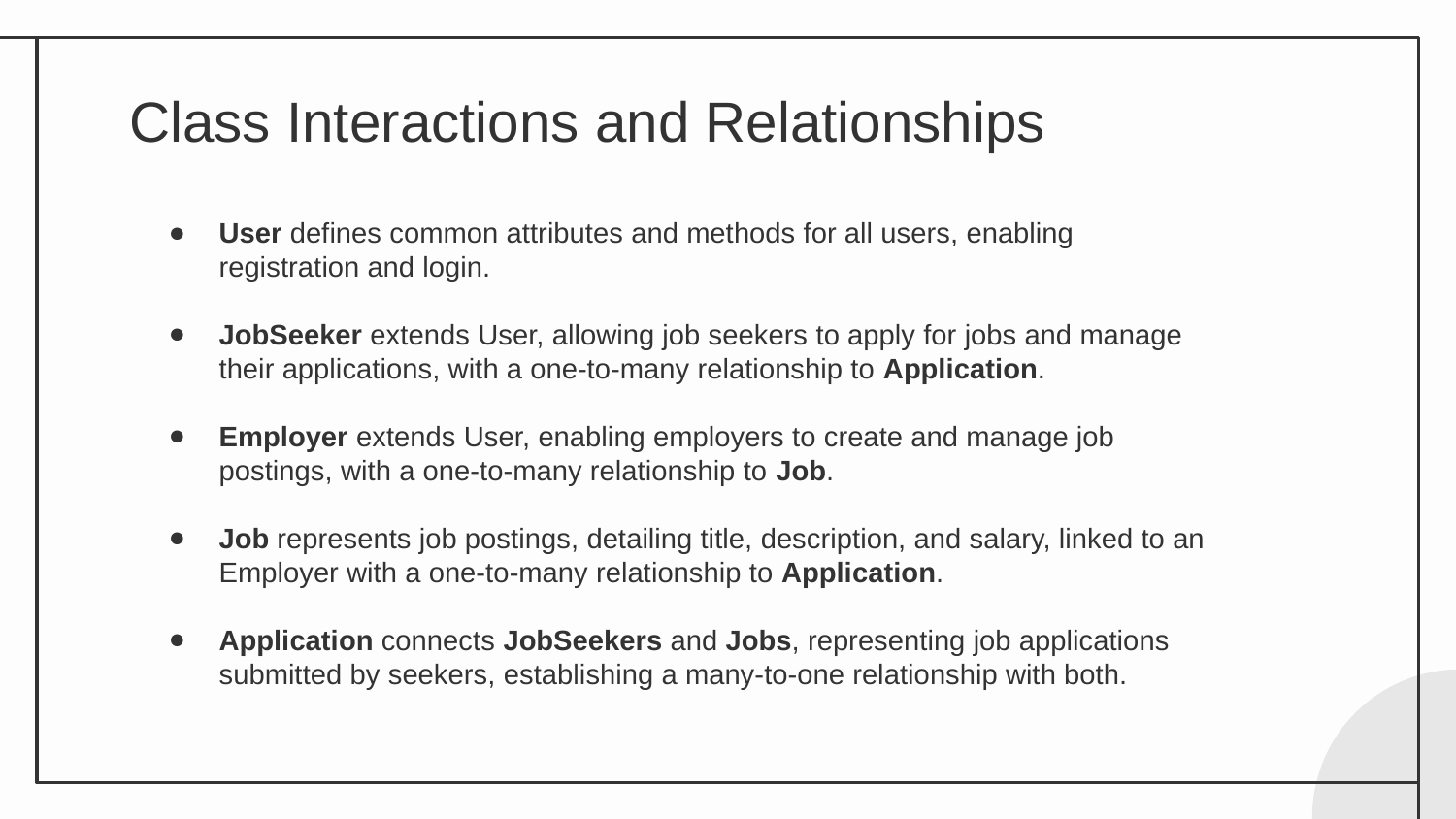

# Class Interactions and Relationships
User defines common attributes and methods for all users, enabling registration and login.

JobSeeker extends User, allowing job seekers to apply for jobs and manage their applications, with a one-to-many relationship to Application.

Employer extends User, enabling employers to create and manage job postings, with a one-to-many relationship to Job.

Job represents job postings, detailing title, description, and salary, linked to an Employer with a one-to-many relationship to Application.

Application connects JobSeekers and Jobs, representing job applications submitted by seekers, establishing a many-to-one relationship with both.